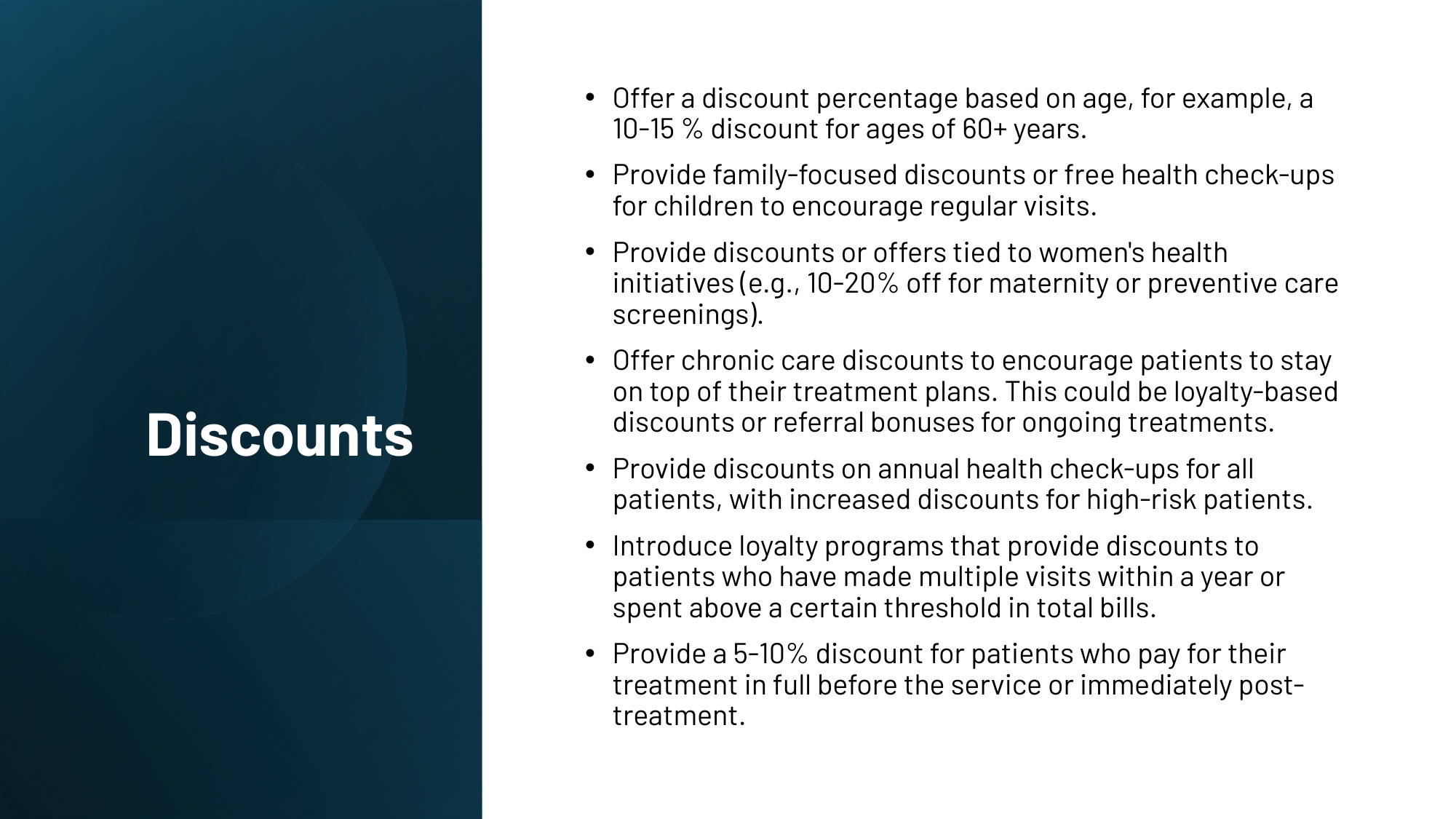

# Discounts
Offer a discount percentage based on age, for example, a 10-15 % discount for ages of 60+ years.
Provide family-focused discounts or free health check-ups for children to encourage regular visits.
Provide discounts or offers tied to women's health initiatives (e.g., 10-20% off for maternity or preventive care screenings).
Offer chronic care discounts to encourage patients to stay on top of their treatment plans. This could be loyalty-based discounts or referral bonuses for ongoing treatments.
Provide discounts on annual health check-ups for all patients, with increased discounts for high-risk patients.
Introduce loyalty programs that provide discounts to patients who have made multiple visits within a year or spent above a certain threshold in total bills.
Provide a 5-10% discount for patients who pay for their treatment in full before the service or immediately post-treatment.